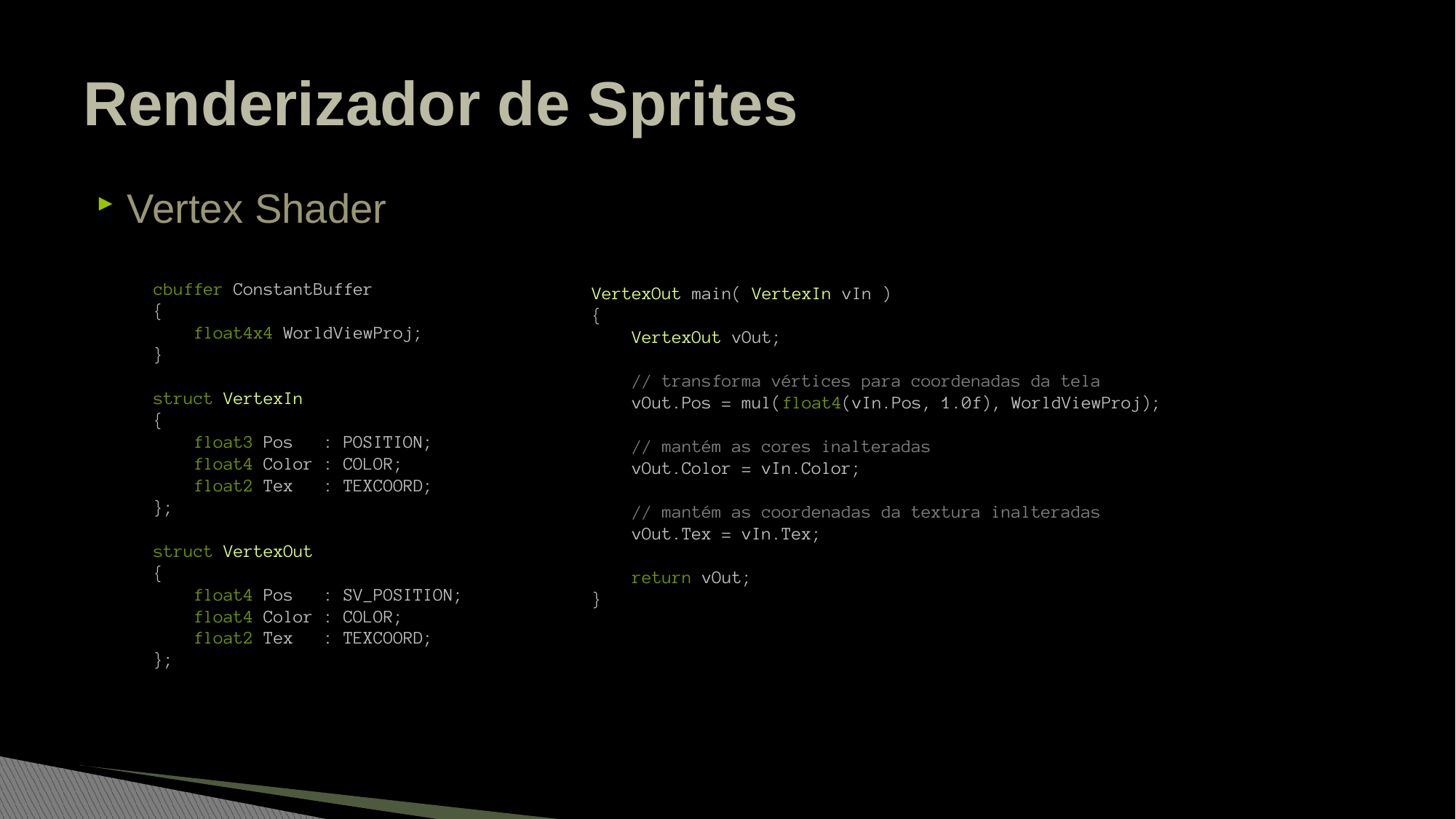

# Renderizador de Sprites
Vertex Shader
cbuffer ConstantBuffer
{
    float4x4 WorldViewProj;
}

struct VertexIn
{
    float3 Pos   : POSITION;
    float4 Color : COLOR;
    float2 Tex   : TEXCOORD;
};

struct VertexOut
{
    float4 Pos   : SV_POSITION;
    float4 Color : COLOR;
    float2 Tex   : TEXCOORD;
};
VertexOut main( VertexIn vIn )
{
    VertexOut vOut;

    // transforma vértices para coordenadas da tela
    vOut.Pos = mul(float4(vIn.Pos, 1.0f), WorldViewProj);

    // mantém as cores inalteradas
    vOut.Color = vIn.Color;

    // mantém as coordenadas da textura inalteradas
    vOut.Tex = vIn.Tex;

    return vOut;
}